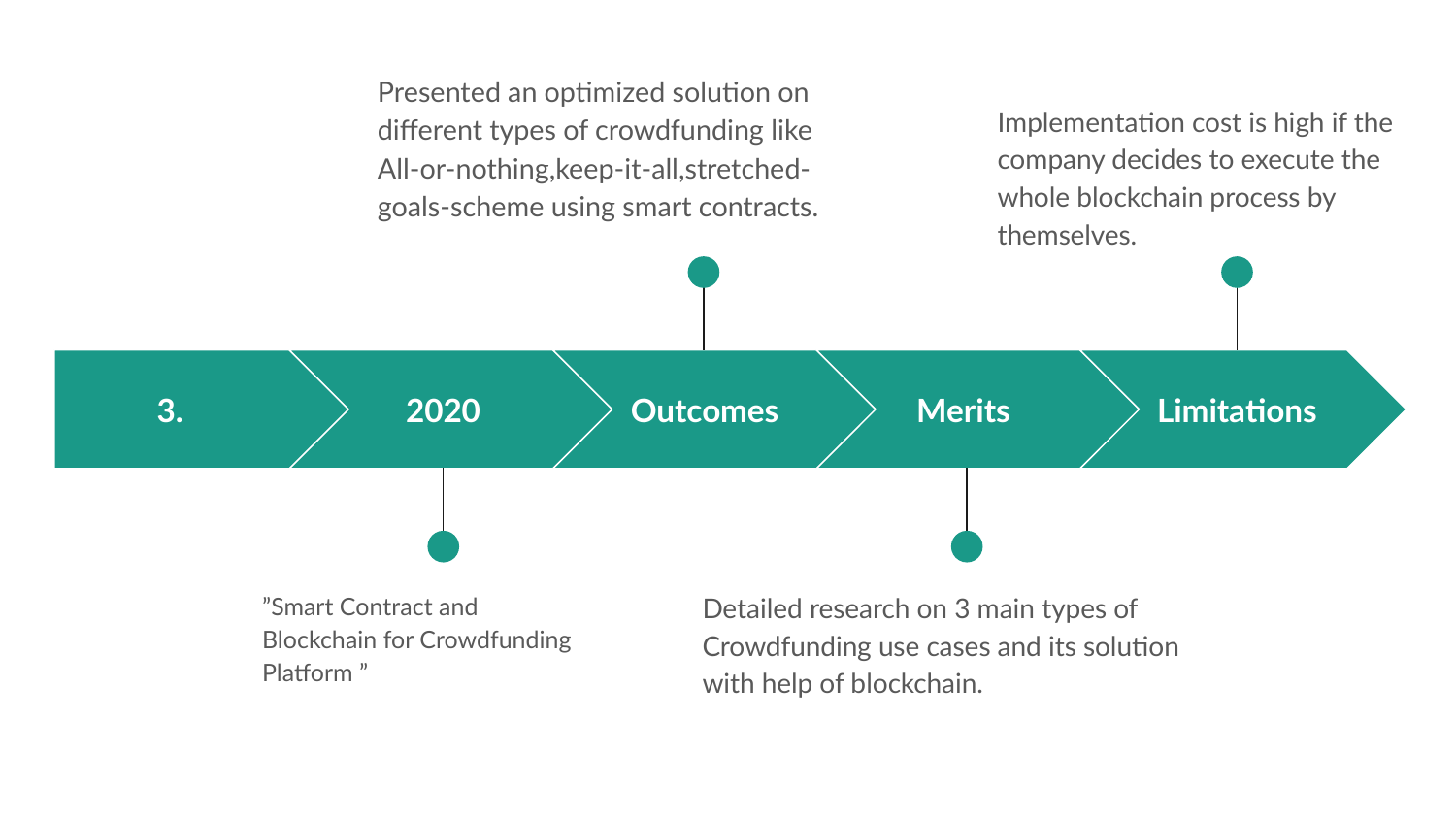

Presented an optimized solution on different types of crowdfunding like All-or-nothing,keep-it-all,stretched-goals-scheme using smart contracts.
Implementation cost is high if the company decides to execute the whole blockchain process by themselves.

3.
2020
Outcomes
Merits
Limitations

”Smart Contract and Blockchain for Crowdfunding Platform ”
Detailed research on 3 main types of Crowdfunding use cases and its solution with help of blockchain.